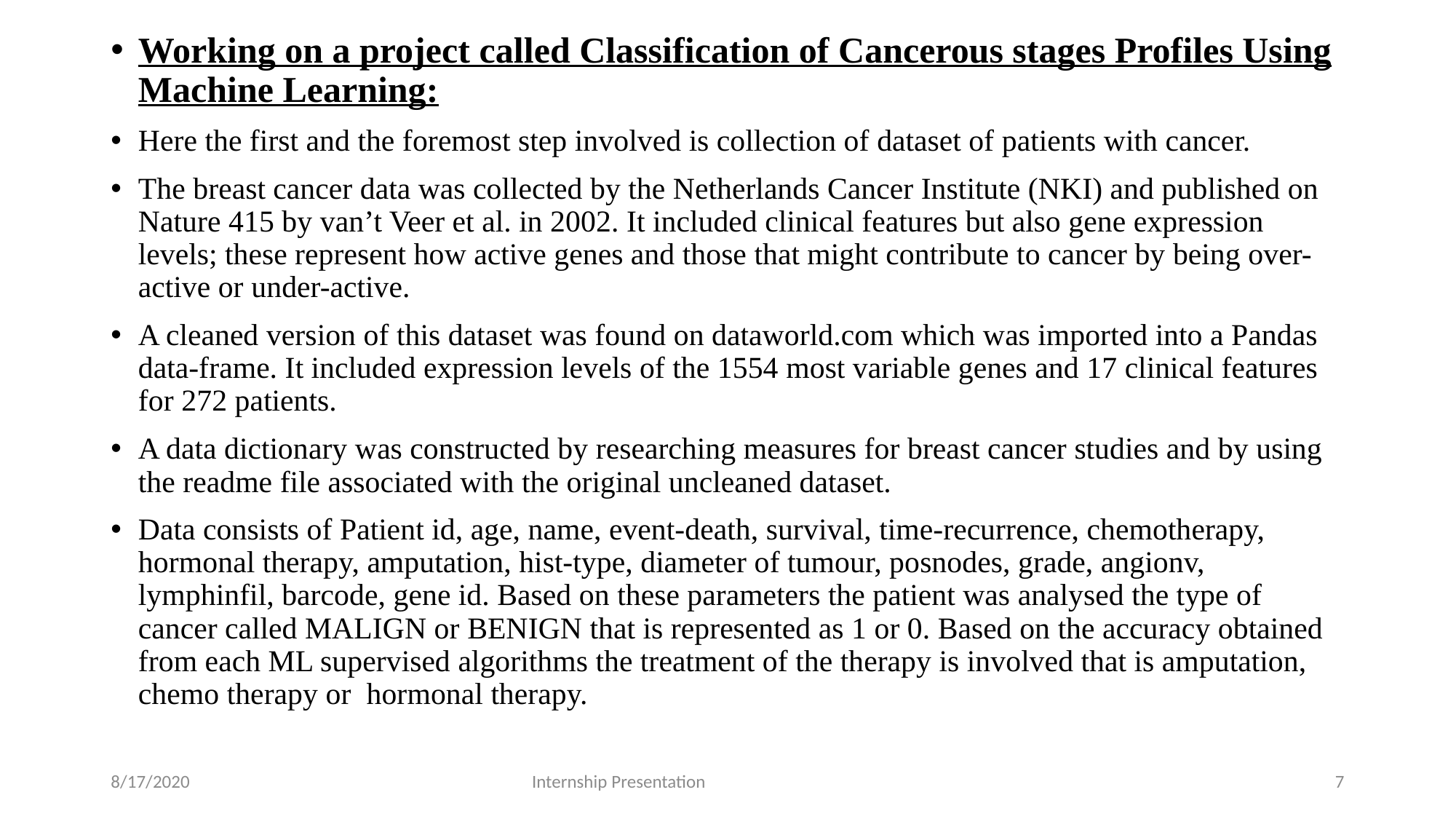

Working on a project called Classification of Cancerous stages Profiles Using Machine Learning:
Here the first and the foremost step involved is collection of dataset of patients with cancer.
The breast cancer data was collected by the Netherlands Cancer Institute (NKI) and published on Nature 415 by van’t Veer et al. in 2002. It included clinical features but also gene expression levels; these represent how active genes and those that might contribute to cancer by being over-active or under-active.
A cleaned version of this dataset was found on dataworld.com which was imported into a Pandas data-frame. It included expression levels of the 1554 most variable genes and 17 clinical features for 272 patients.
A data dictionary was constructed by researching measures for breast cancer studies and by using the readme file associated with the original uncleaned dataset.
Data consists of Patient id, age, name, event-death, survival, time-recurrence, chemotherapy, hormonal therapy, amputation, hist-type, diameter of tumour, posnodes, grade, angionv, lymphinfil, barcode, gene id. Based on these parameters the patient was analysed the type of cancer called MALIGN or BENIGN that is represented as 1 or 0. Based on the accuracy obtained from each ML supervised algorithms the treatment of the therapy is involved that is amputation, chemo therapy or  hormonal therapy.

8/17/2020
Internship Presentation
7